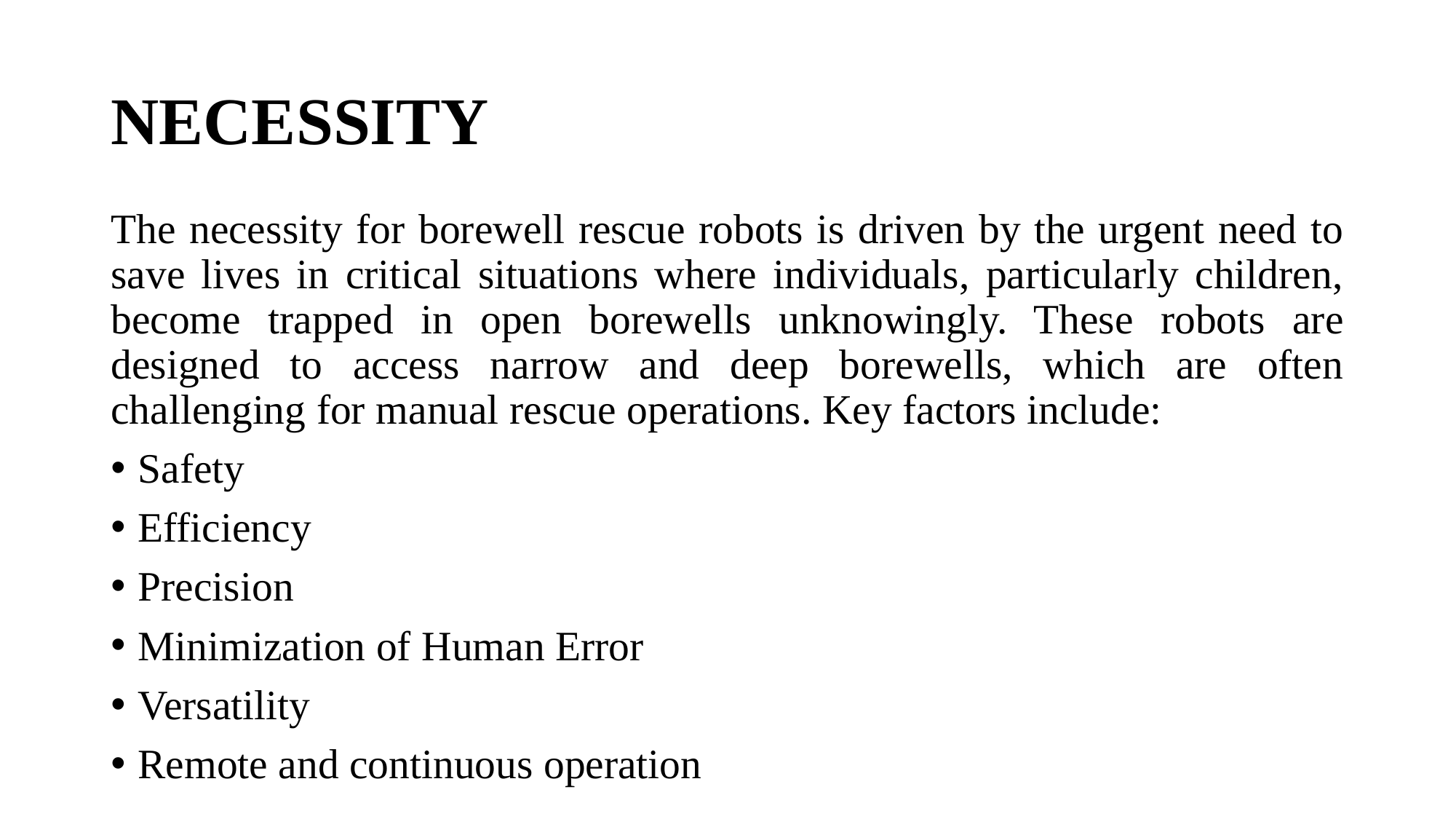

# NECESSITY
The necessity for borewell rescue robots is driven by the urgent need to save lives in critical situations where individuals, particularly children, become trapped in open borewells unknowingly. These robots are designed to access narrow and deep borewells, which are often challenging for manual rescue operations. Key factors include:
Safety
Efficiency
Precision
Minimization of Human Error
Versatility
Remote and continuous operation